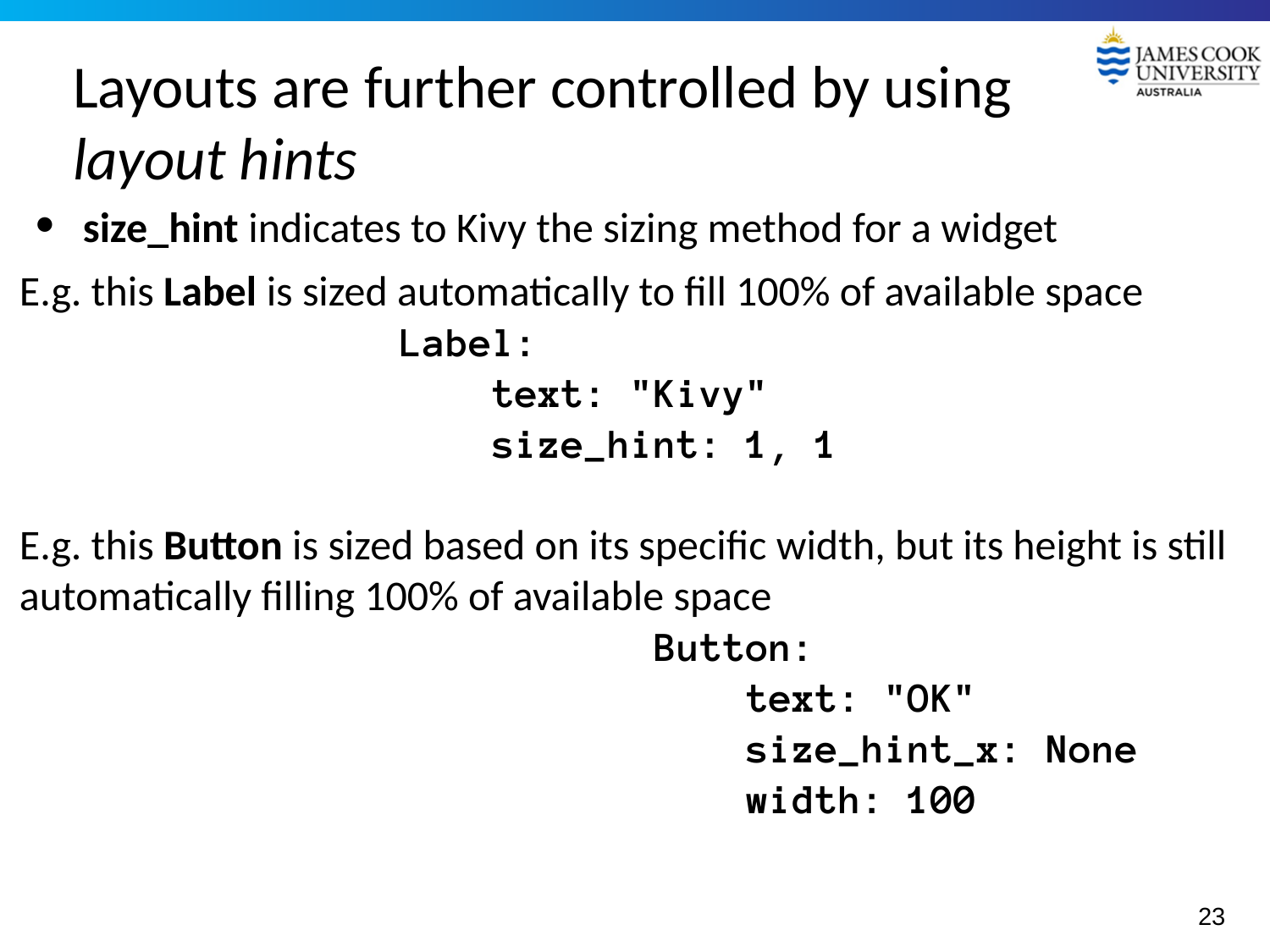

# Layouts are further controlled by using layout hints
size_hint indicates to Kivy the sizing method for a widget

E.g. this Label is sized automatically to fill 100% of available space
Label:
    text: "Kivy"
    size_hint: 1, 1

E.g. this Button is sized based on its specific width, but its height is still automatically filling 100% of available space
					Button:
					    text: "OK"
					    size_hint_x: None
					    width: 100
23